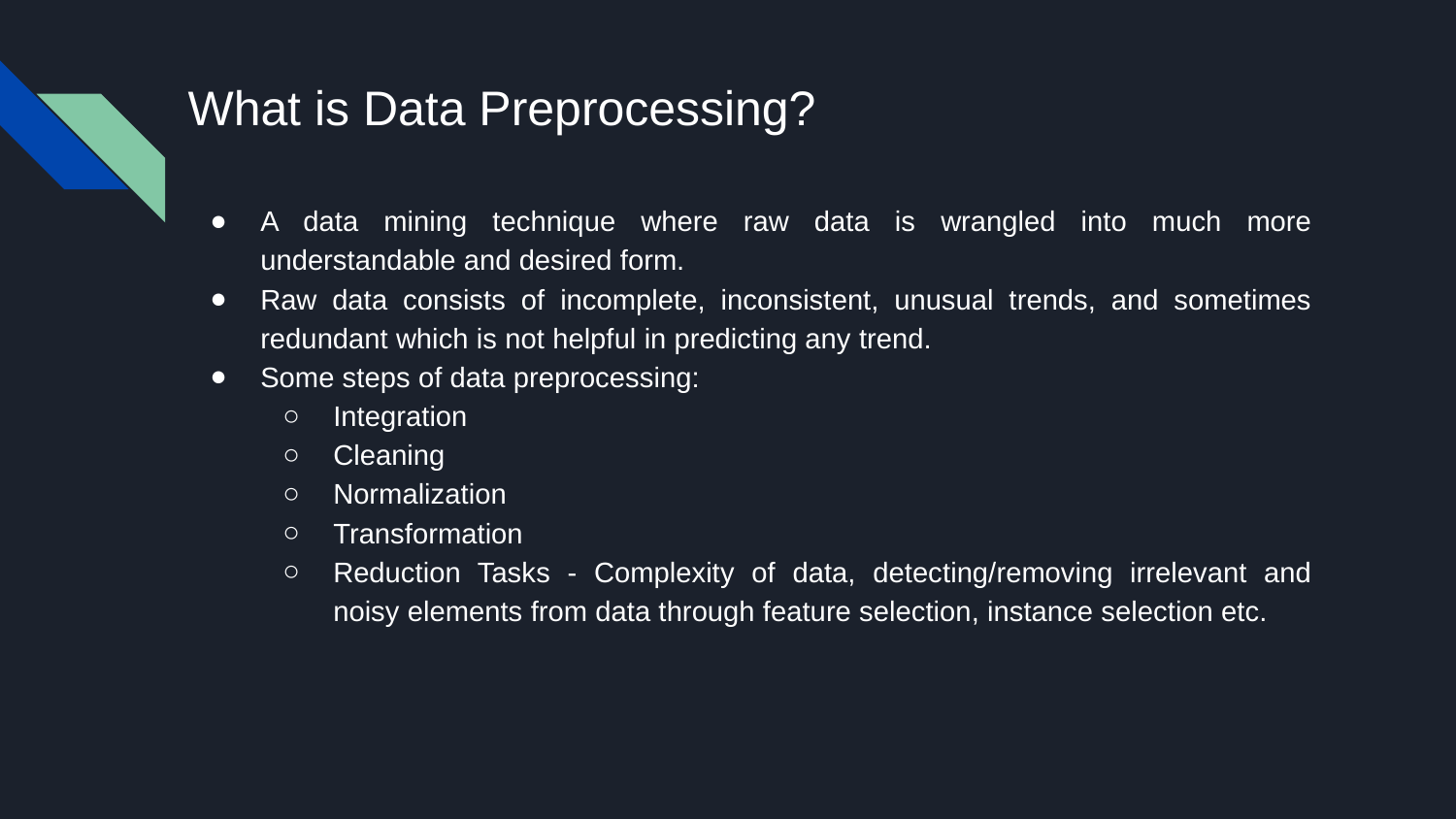

# What is Data Preprocessing?
A data mining technique where raw data is wrangled into much more understandable and desired form.
Raw data consists of incomplete, inconsistent, unusual trends, and sometimes redundant which is not helpful in predicting any trend.
Some steps of data preprocessing:
Integration
Cleaning
Normalization
Transformation
Reduction Tasks - Complexity of data, detecting/removing irrelevant and noisy elements from data through feature selection, instance selection etc.